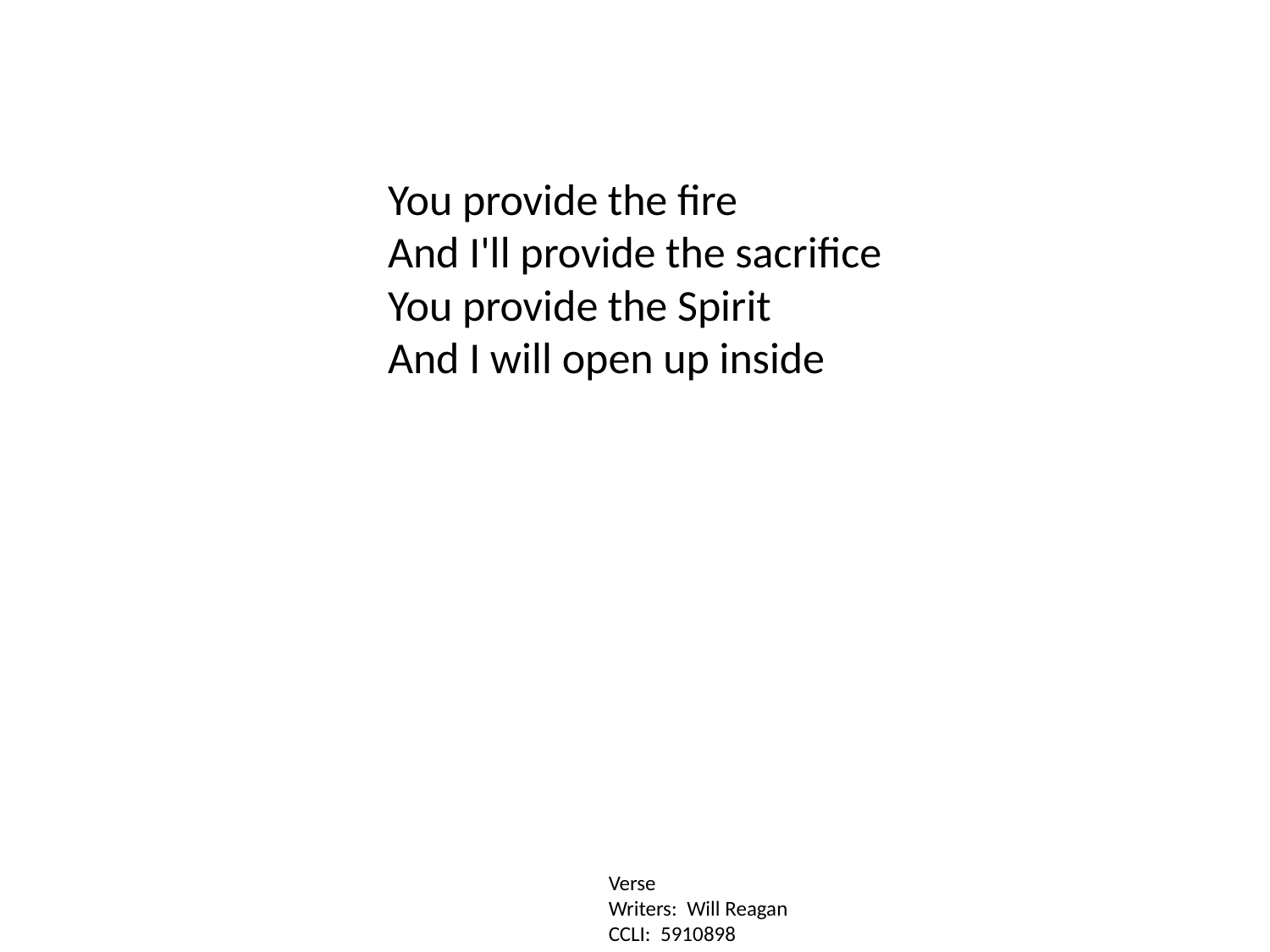

You provide the fire
And I'll provide the sacrifice
You provide the Spirit
And I will open up inside

Verse
Writers:  Will Reagan
CCLI:  5910898